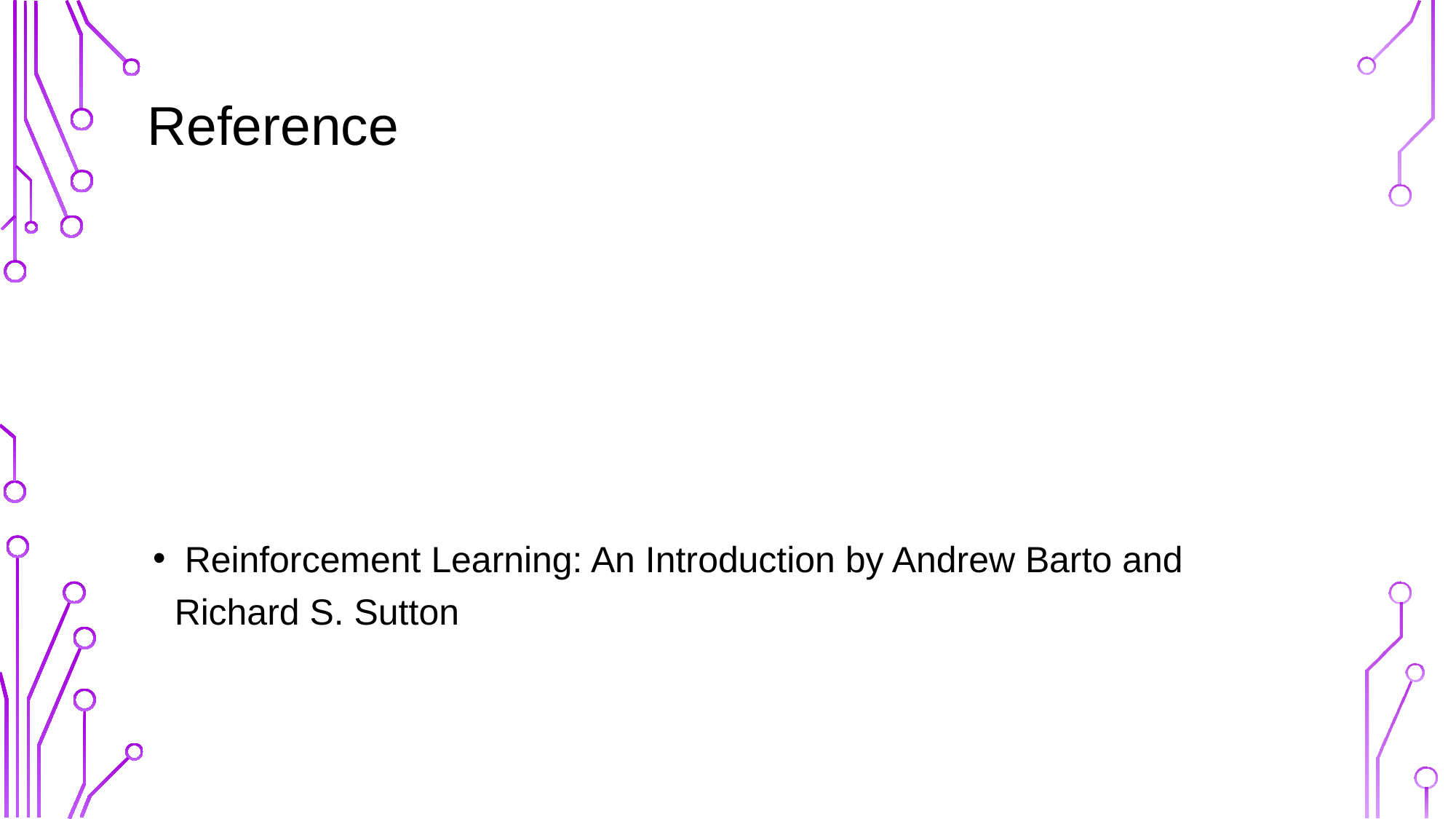

# Reference

 Reinforcement Learning: An Introduction by Andrew Barto and Richard S. Sutton